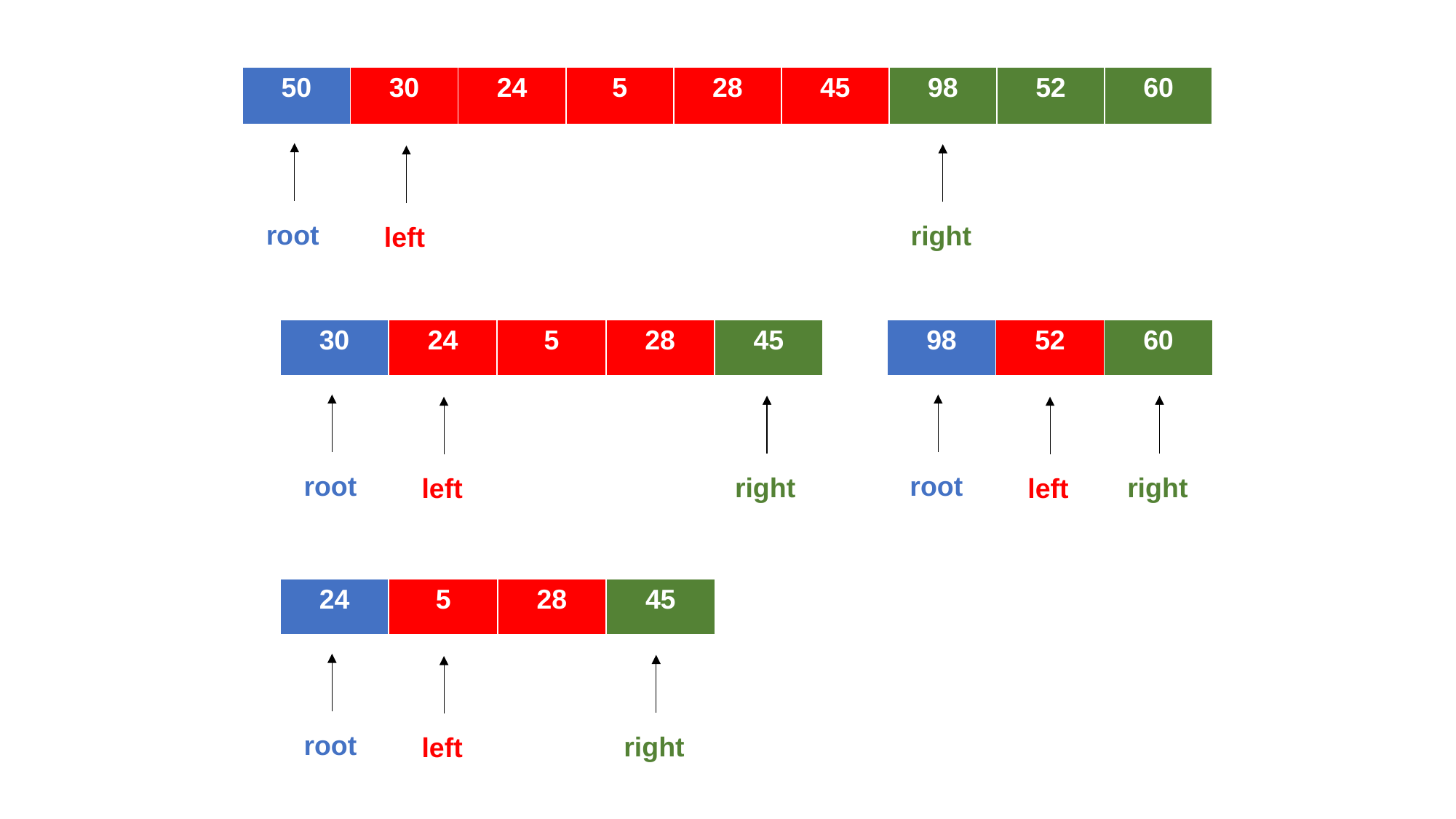

| 50 | 30 | 24 | 5 | 28 | 45 | 98 | 52 | 60 |
| --- | --- | --- | --- | --- | --- | --- | --- | --- |
root
right
left
| 98 | 52 | 60 |
| --- | --- | --- |
| 30 | 24 | 5 | 28 | 45 |
| --- | --- | --- | --- | --- |
root
root
right
right
left
left
| 24 | 5 | 28 | 45 |
| --- | --- | --- | --- |
root
right
left